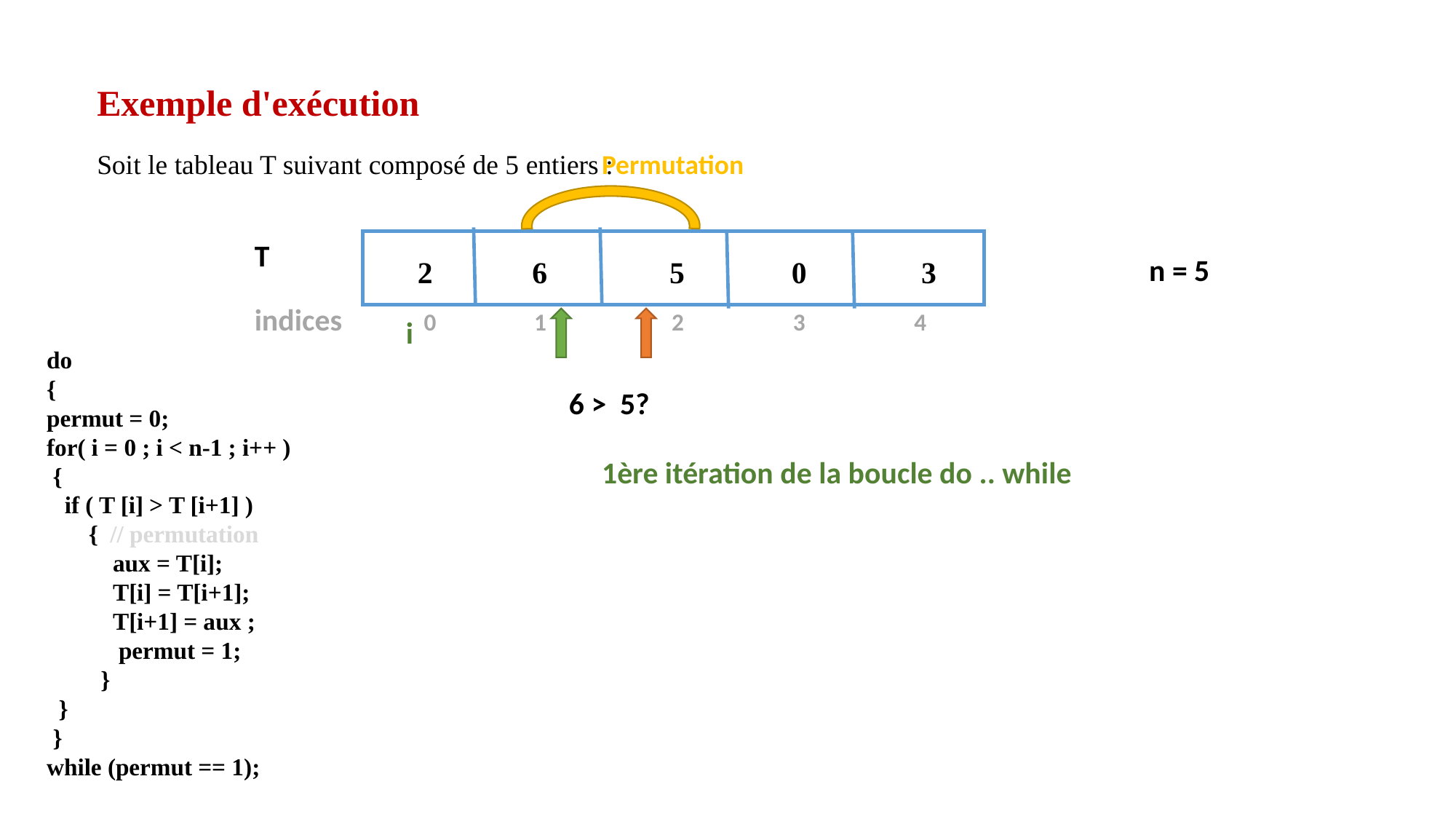

Exemple d'exécution
Soit le tableau T suivant composé de 5 entiers :
Permutation

T

n = 5
2             6                5              0               3

do
{
permut = 0;
for( i = 0 ; i < n-1 ; i++ )
 {
   if ( T [i] > T [i+1] )
       {  // permutation
           aux = T[i];
           T[i] = T[i+1];
           T[i+1] = aux ;
            permut = 1;
         }
  }
 }
while (permut == 1);

indices            0                  1                       2                    3                    4
i

 6 >  5?
1ère itération de la boucle do .. while
39